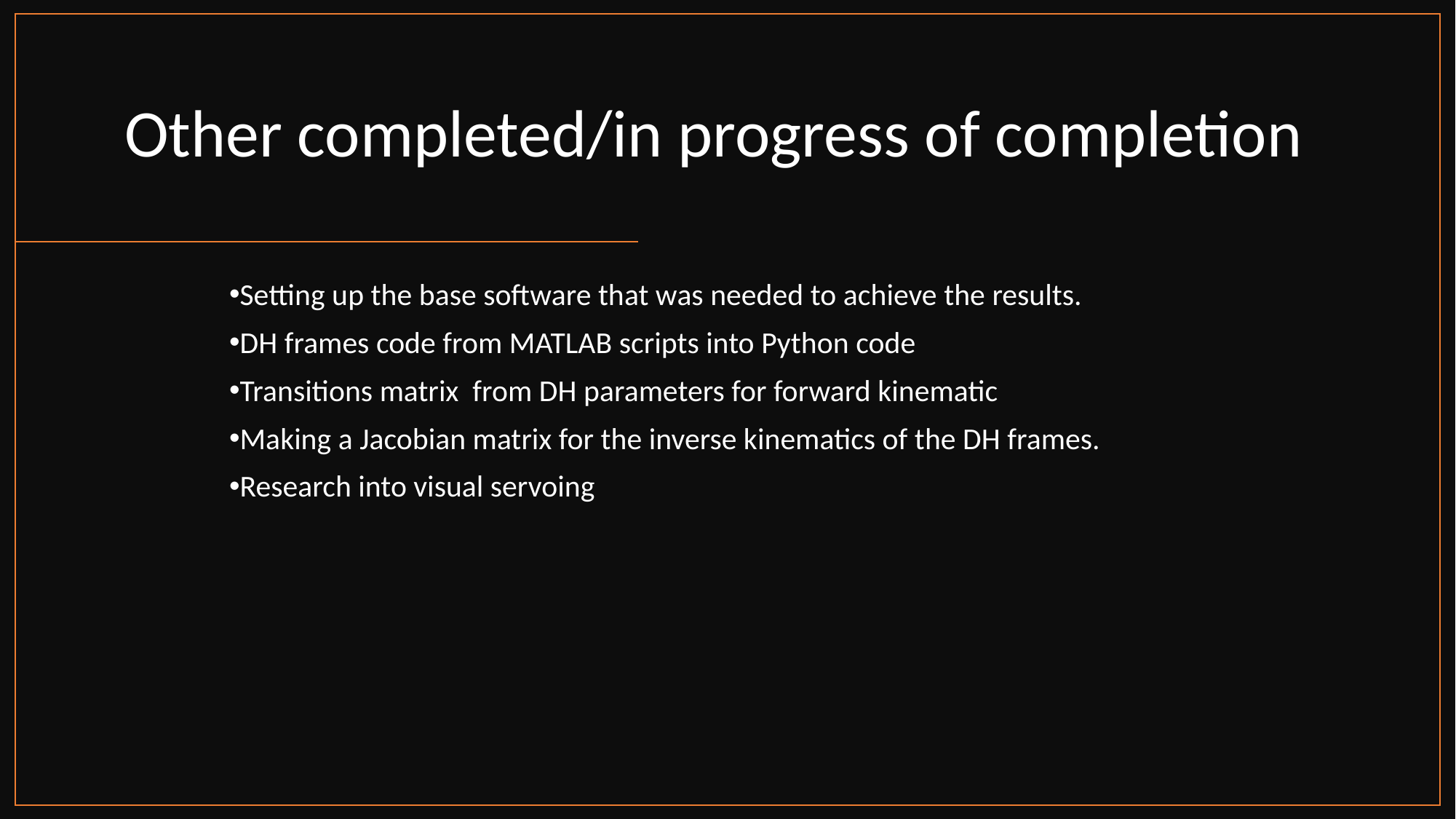

# Other completed/in progress of completion
Setting up the base software that was needed to achieve the results.
DH frames code from MATLAB scripts into Python code
Transitions matrix  from DH parameters for forward kinematic
Making a Jacobian matrix for the inverse kinematics of the DH frames.
Research into visual servoing